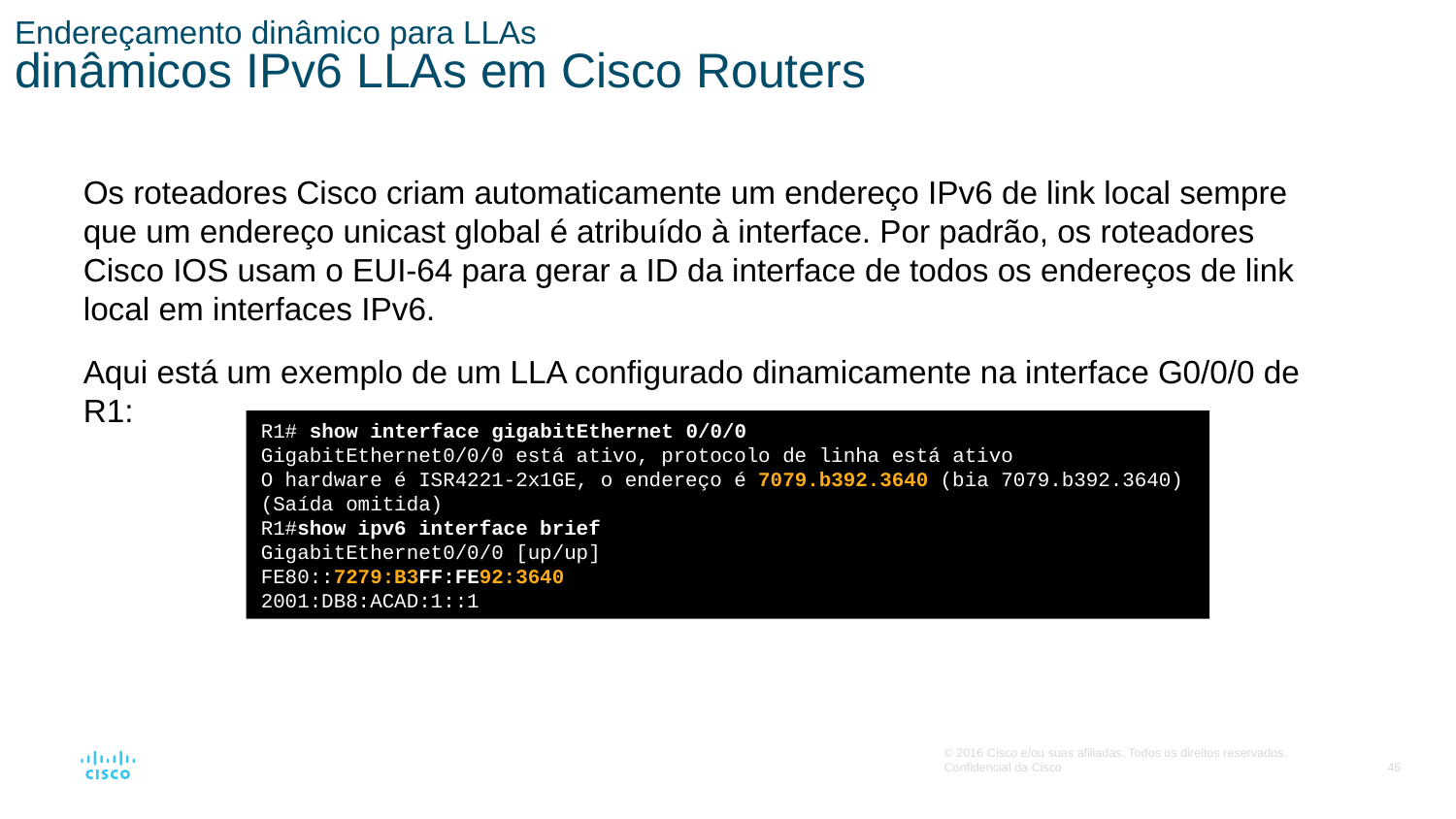

# Endereçamento dinâmico para LLAs dinâmicos IPv6 LLAs em Cisco Routers
Os roteadores Cisco criam automaticamente um endereço IPv6 de link local sempre que um endereço unicast global é atribuído à interface. Por padrão, os roteadores Cisco IOS usam o EUI-64 para gerar a ID da interface de todos os endereços de link local em interfaces IPv6.
Aqui está um exemplo de um LLA configurado dinamicamente na interface G0/0/0 de R1:

R1# show interface gigabitEthernet 0/0/0
GigabitEthernet0/0/0 está ativo, protocolo de linha está ativo
O hardware é ISR4221-2x1GE, o endereço é 7079.b392.3640 (bia 7079.b392.3640)
(Saída omitida)
R1#show ipv6 interface brief
GigabitEthernet0/0/0 [up/up]
FE80::7279:B3FF:FE92:3640
2001:DB8:ACAD:1::1